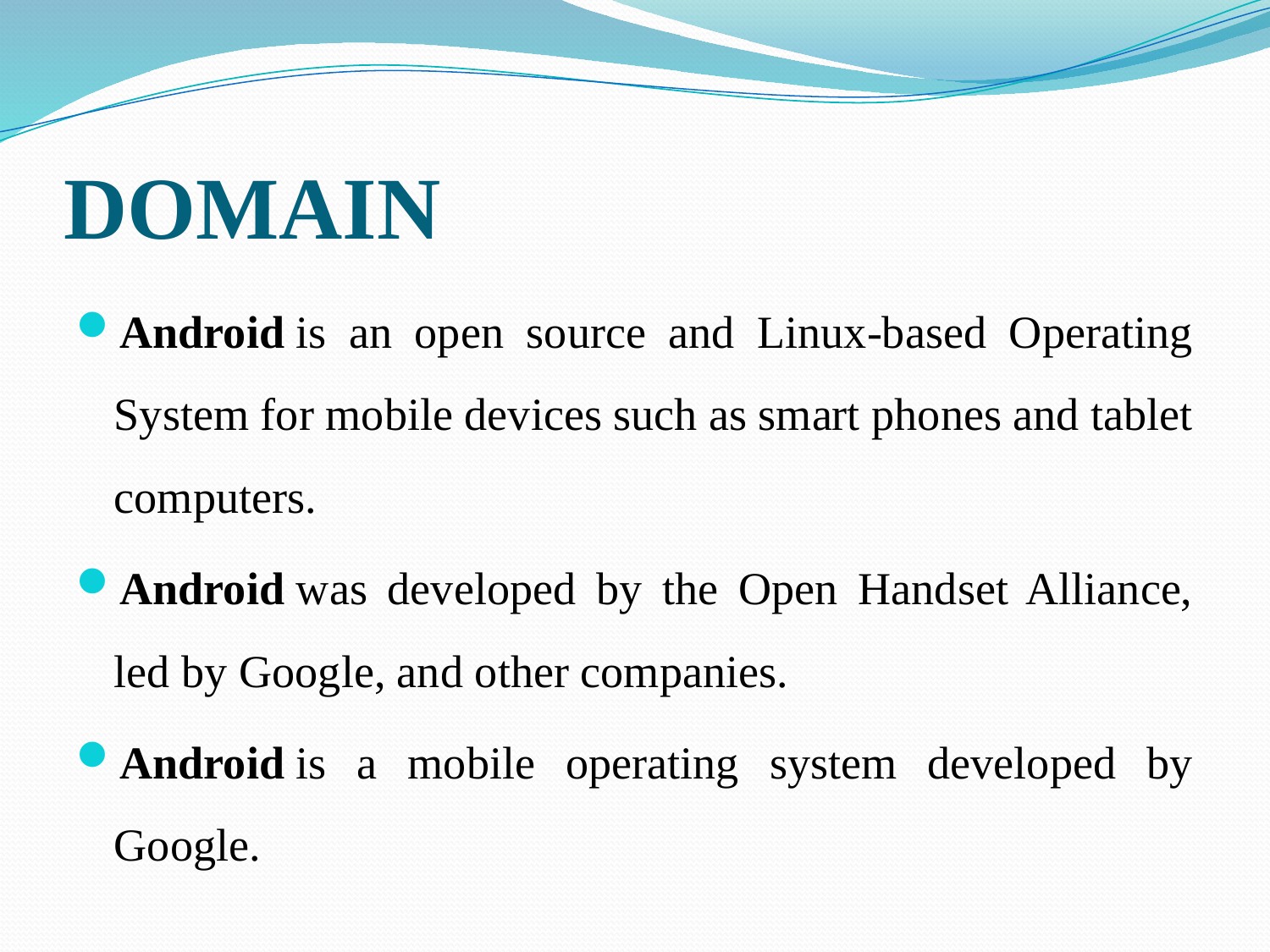

# DOMAIN
Android is an open source and Linux-based Operating System for mobile devices such as smart phones and tablet computers.
Android was developed by the Open Handset Alliance, led by Google, and other companies.
Android is a mobile operating system developed by Google.